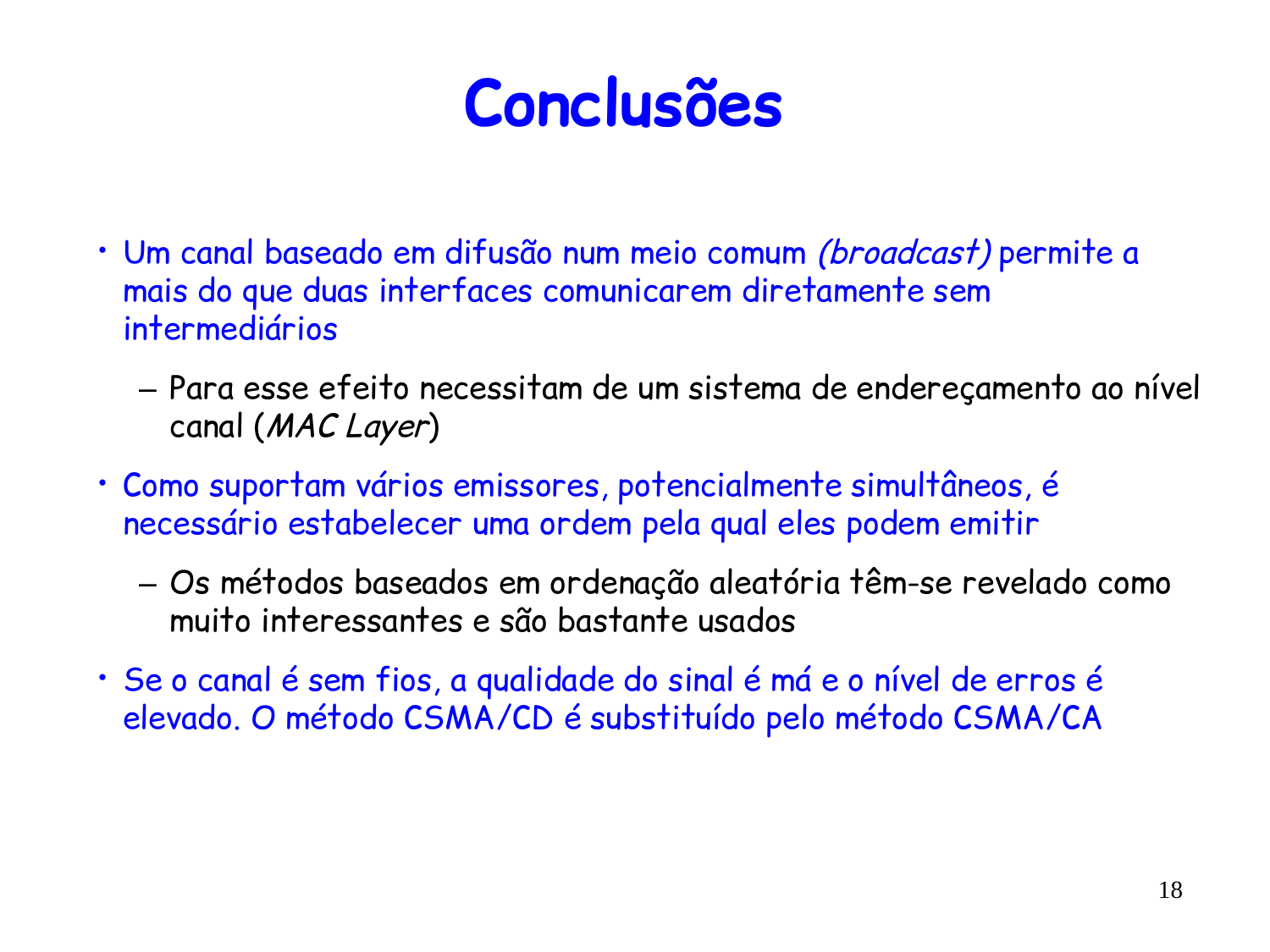

# Conclusões

Um canal baseado em difusão num meio comum (broadcast) permite a mais do que duas interfaces comunicarem diretamente sem intermediários
Para esse efeito necessitam de um sistema de endereçamento ao nível canal (MAC Layer)
Como suportam vários emissores, potencialmente simultâneos, é necessário estabelecer uma ordem pela qual eles podem emitir
Os métodos baseados em ordenação aleatória têm-se revelado como muito interessantes e são bastante usados
Se o canal é sem fios, a qualidade do sinal é má e o nível de erros é elevado. O método CSMA/CD é substituído pelo método CSMA/CA
18